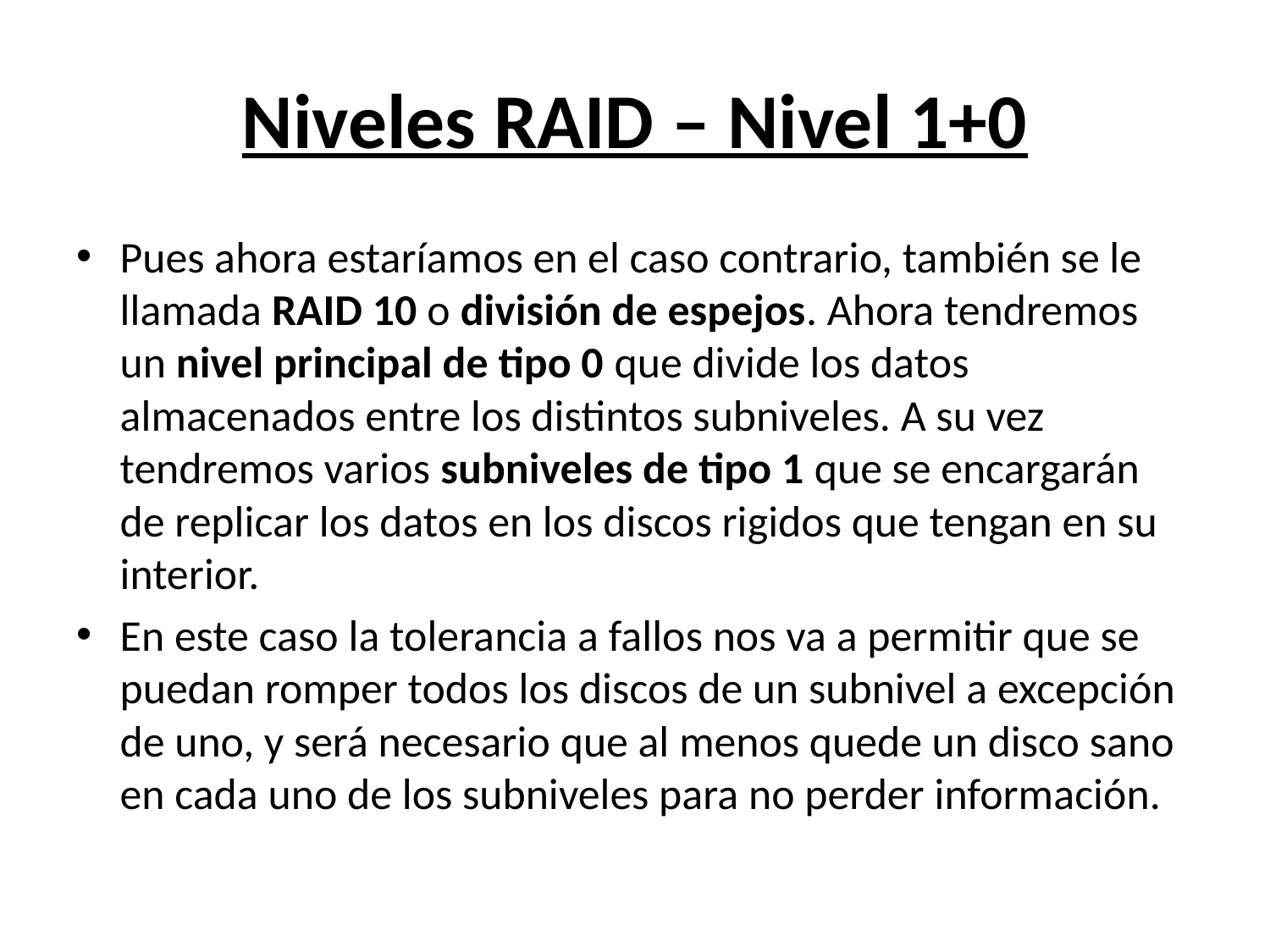

# Niveles RAID – Nivel 1+0
Pues ahora estaríamos en el caso contrario, también se le llamada RAID 10 o división de espejos. Ahora tendremos un nivel principal de tipo 0 que divide los datos almacenados entre los distintos subniveles. A su vez tendremos varios subniveles de tipo 1 que se encargarán de replicar los datos en los discos rigidos que tengan en su interior.
En este caso la tolerancia a fallos nos va a permitir que se puedan romper todos los discos de un subnivel a excepción de uno, y será necesario que al menos quede un disco sano en cada uno de los subniveles para no perder información.